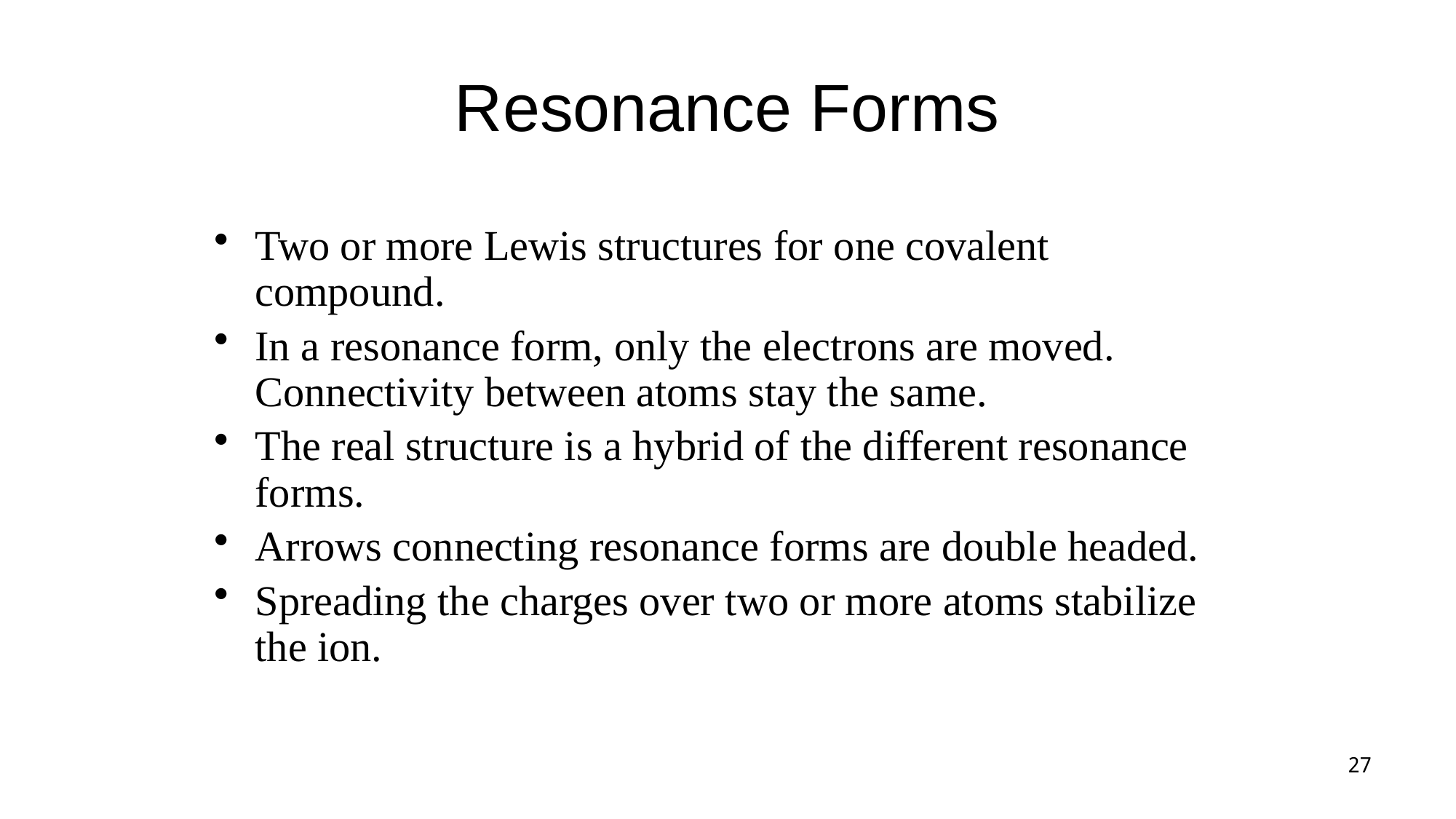

# Resonance Forms
Two or more Lewis structures for one covalent compound.
In a resonance form, only the electrons are moved.  Connectivity between atoms stay the same.
The real structure is a hybrid of the different resonance forms.
Arrows connecting resonance forms are double headed.
Spreading the charges over two or more atoms stabilize the ion.
27